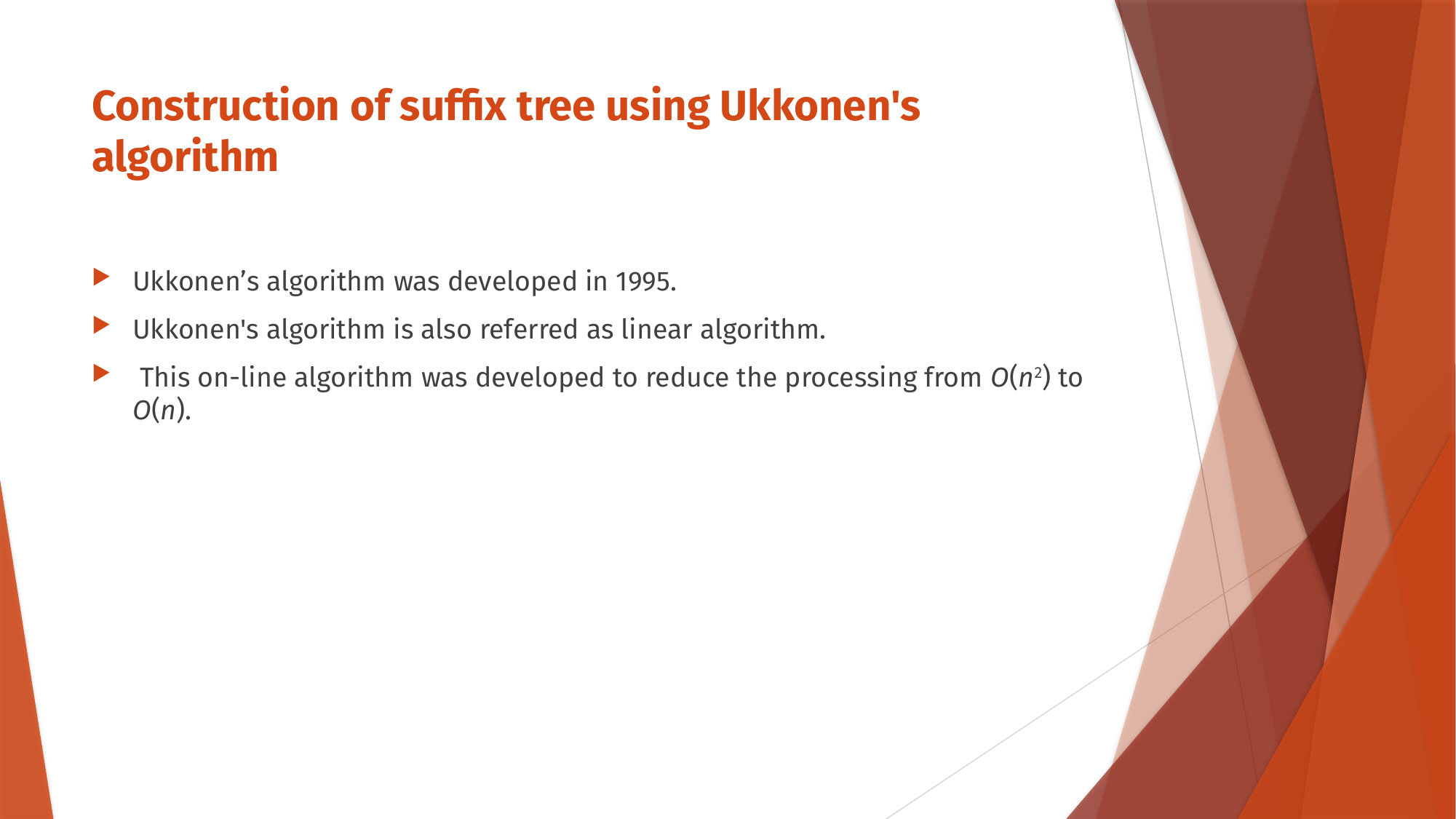

# Construction of suffix tree using Ukkonen's algorithm
Ukkonen’s algorithm was developed in 1995.
Ukkonen's algorithm is also referred as linear algorithm.
 This on-line algorithm was developed to reduce the processing from O(n2) to O(n).